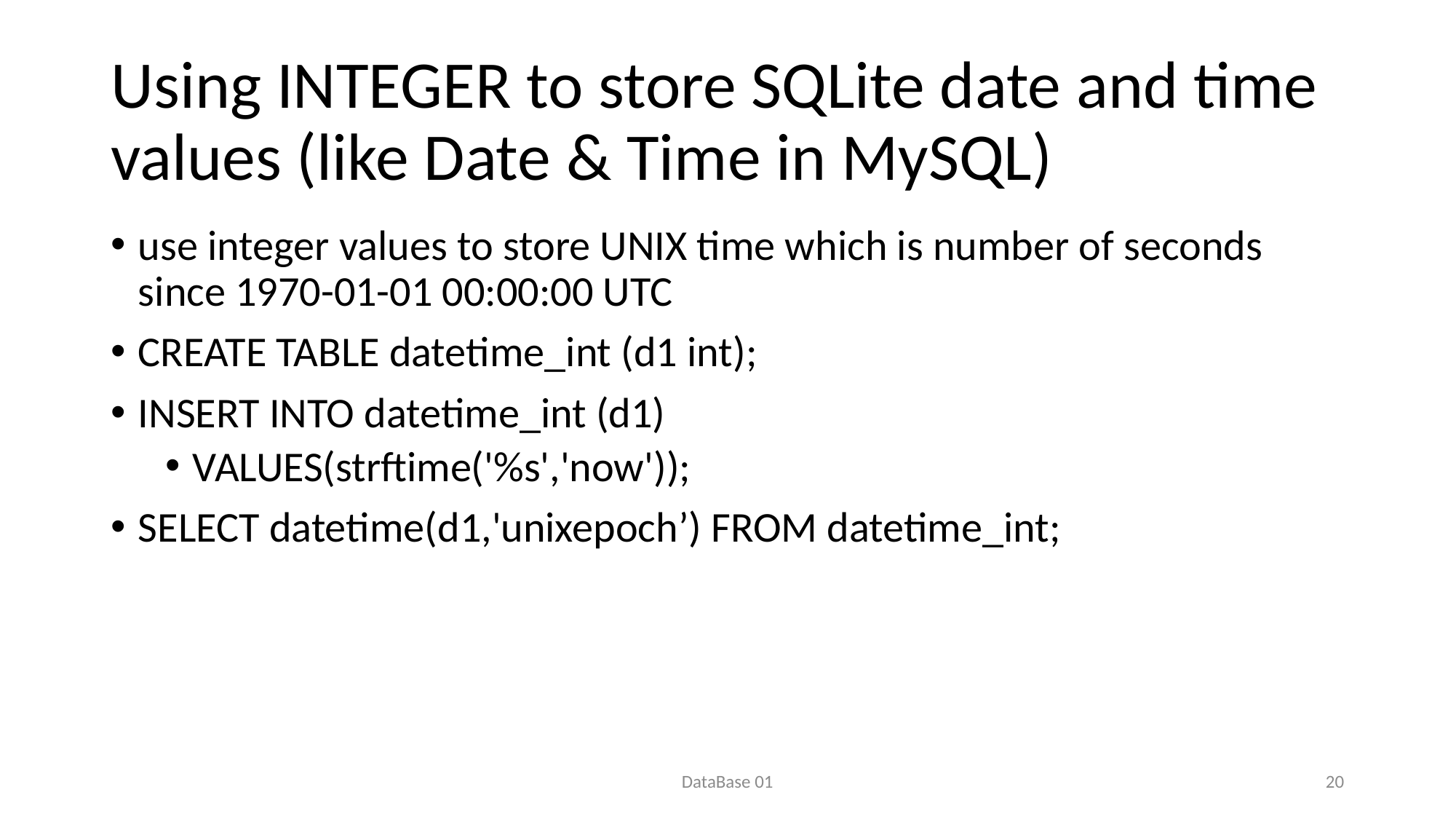

# Using INTEGER to store SQLite date and time values (like Date & Time in MySQL)
use integer values to store UNIX time which is number of seconds since 1970-01-01 00:00:00 UTC
CREATE TABLE datetime_int (d1 int);
INSERT INTO datetime_int (d1)
VALUES(strftime('%s','now'));
SELECT datetime(d1,'unixepoch’) FROM datetime_int;

DataBase 01
20